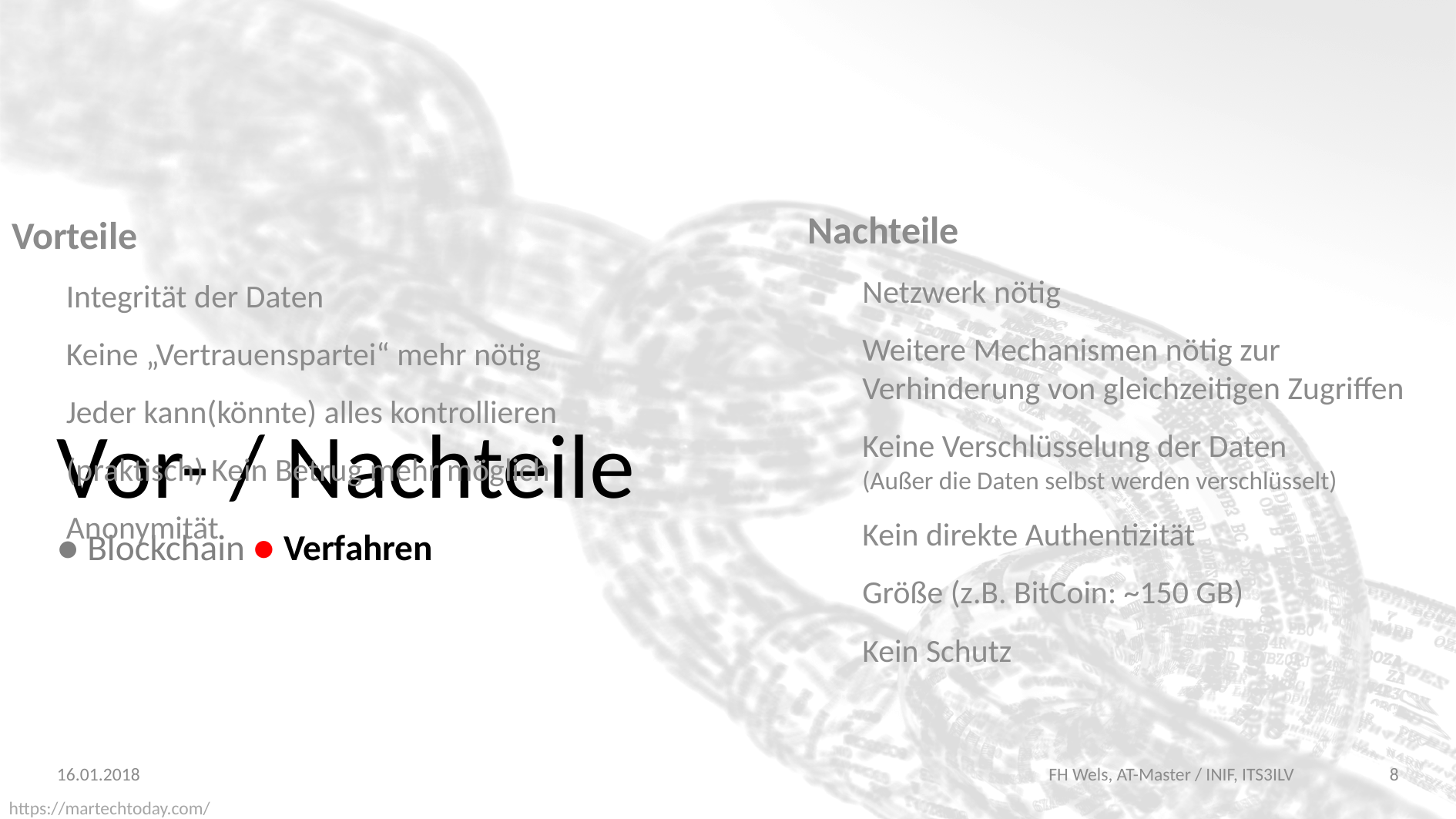

# Vor- / Nachteile
Vorteile
Integrität der Daten
Keine „Vertrauenspartei“ mehr nötig
Jeder kann(könnte) alles kontrollieren
(praktisch) Kein Betrug mehr möglich
Anonymität

Nachteile
Netzwerk nötig
Weitere Mechanismen nötig zur Verhinderung von gleichzeitigen Zugriffen
Keine Verschlüsselung der Daten
(Außer die Daten selbst werden verschlüsselt)
Kein direkte Authentizität
Größe (z.B. BitCoin: ~150 GB)
Kein Schutz

● Blockchain ● Verfahren
16.01.2018
FH Wels, AT-Master / INIF, ITS3ILV
8